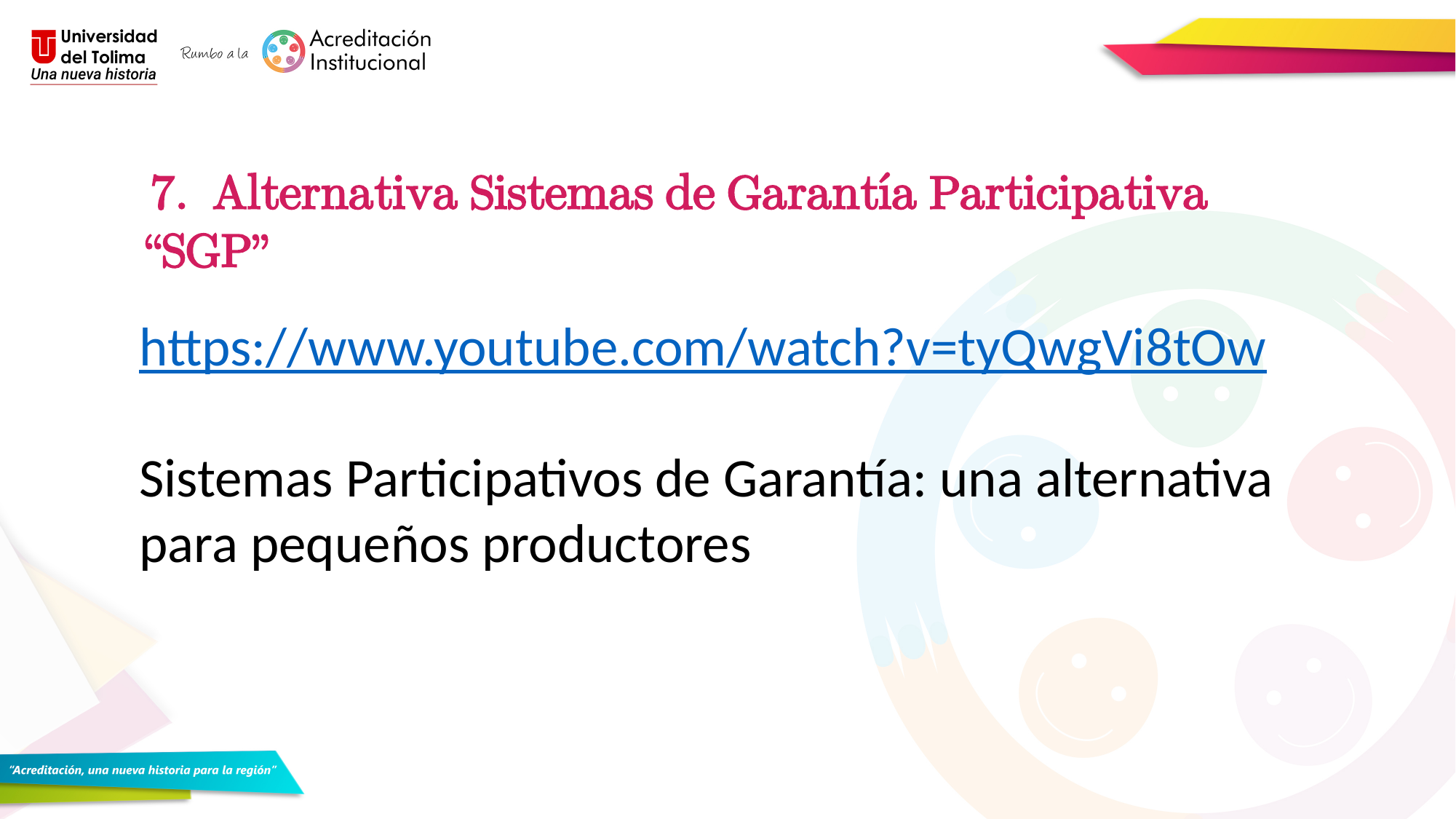

7.  Alternativa Sistemas de Garantía Participativa “SGP”

https://www.youtube.com/watch?v=tyQwgVi8tOw

Sistemas Participativos de Garantía: una alternativa para pequeños productores